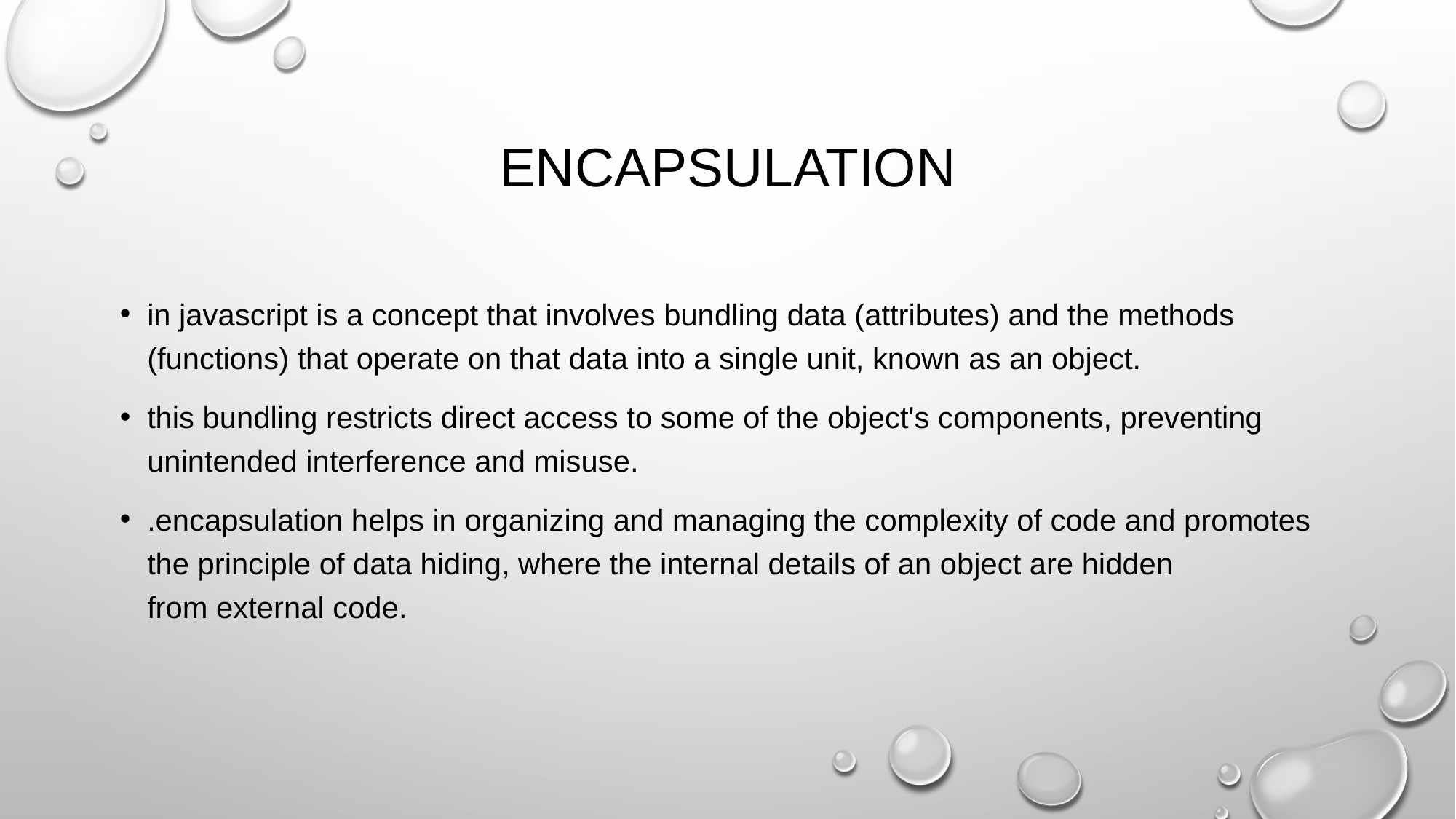

# Encapsulation
in javascript is a concept that involves bundling data (attributes) and the methods (functions) that operate on that data into a single unit, known as an object.
this bundling restricts direct access to some of the object's components, preventing unintended interference and misuse.
.encapsulation helps in organizing and managing the complexity of code and promotes the principle of data hiding, where the internal details of an object are hidden from external code.